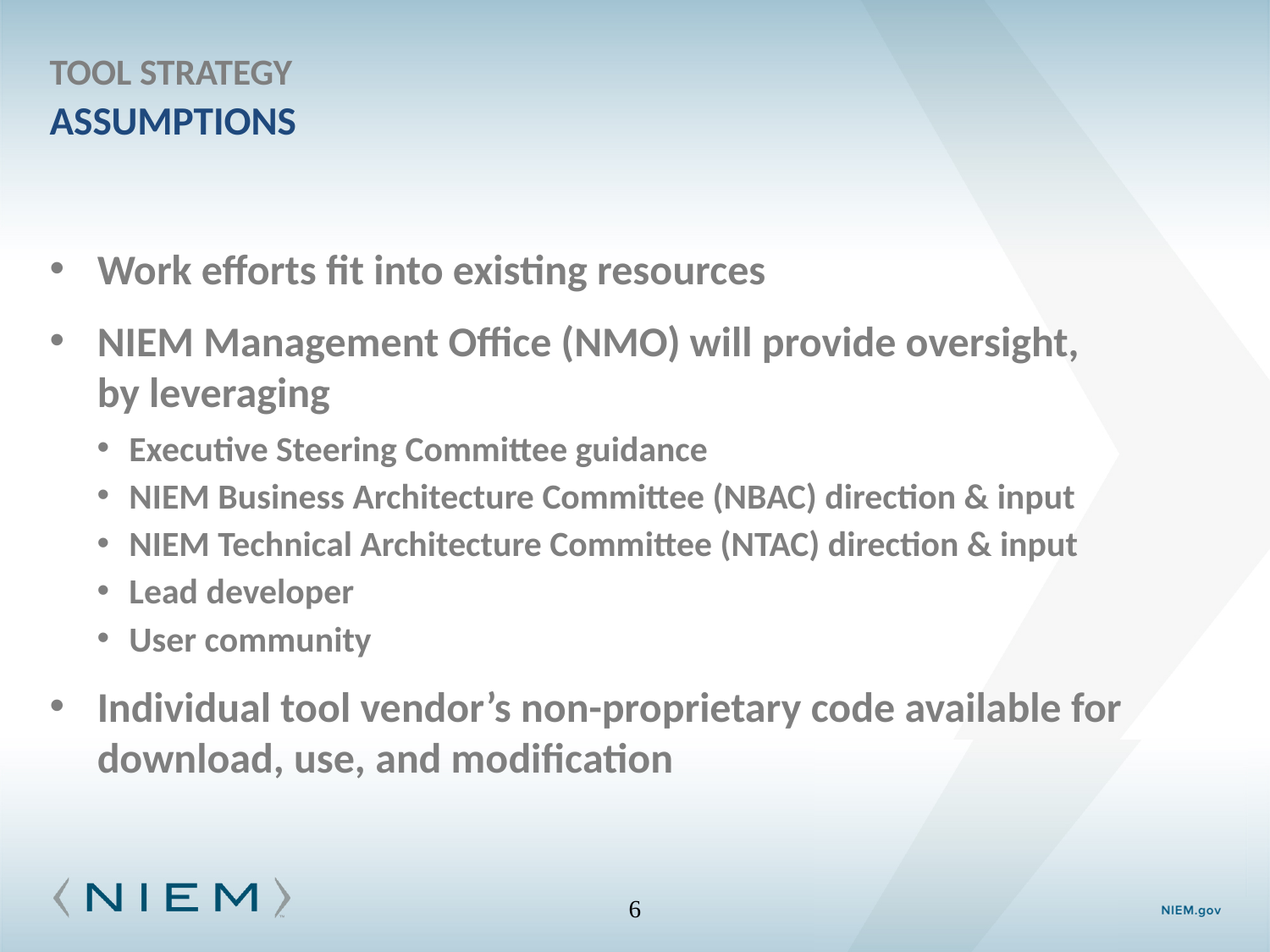

# Tool strategy assumptions
Work efforts fit into existing resources
NIEM Management Office (NMO) will provide oversight,
by leveraging
Executive Steering Committee guidance
NIEM Business Architecture Committee (NBAC) direction & input
NIEM Technical Architecture Committee (NTAC) direction & input
Lead developer
User community
Individual tool vendor’s non-proprietary code available for download, use, and modification
6